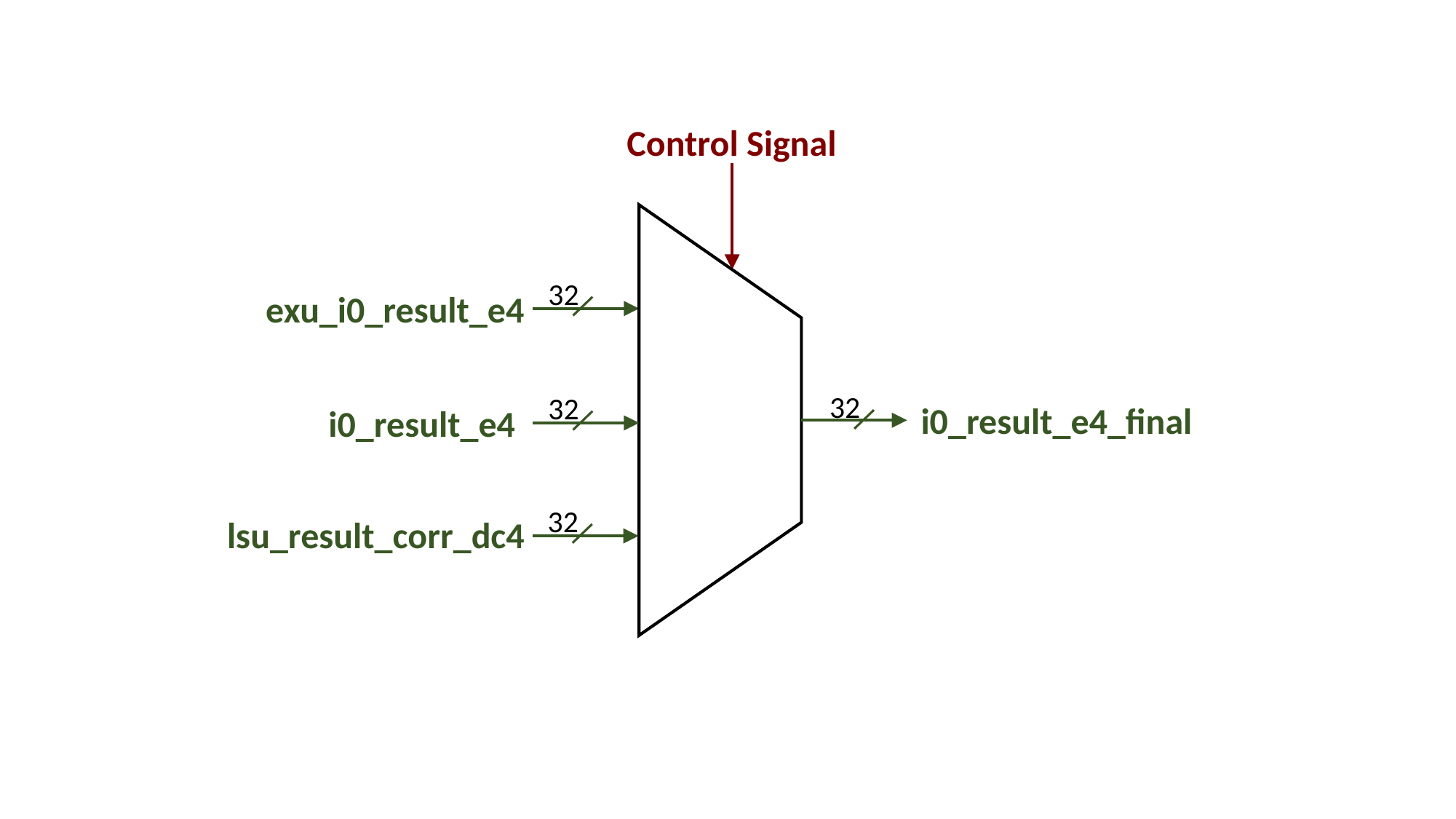

Control Signal
32
exu_i0_result_e4

32
32
i0_result_e4_final
i0_result_e4
32
lsu_result_corr_dc4